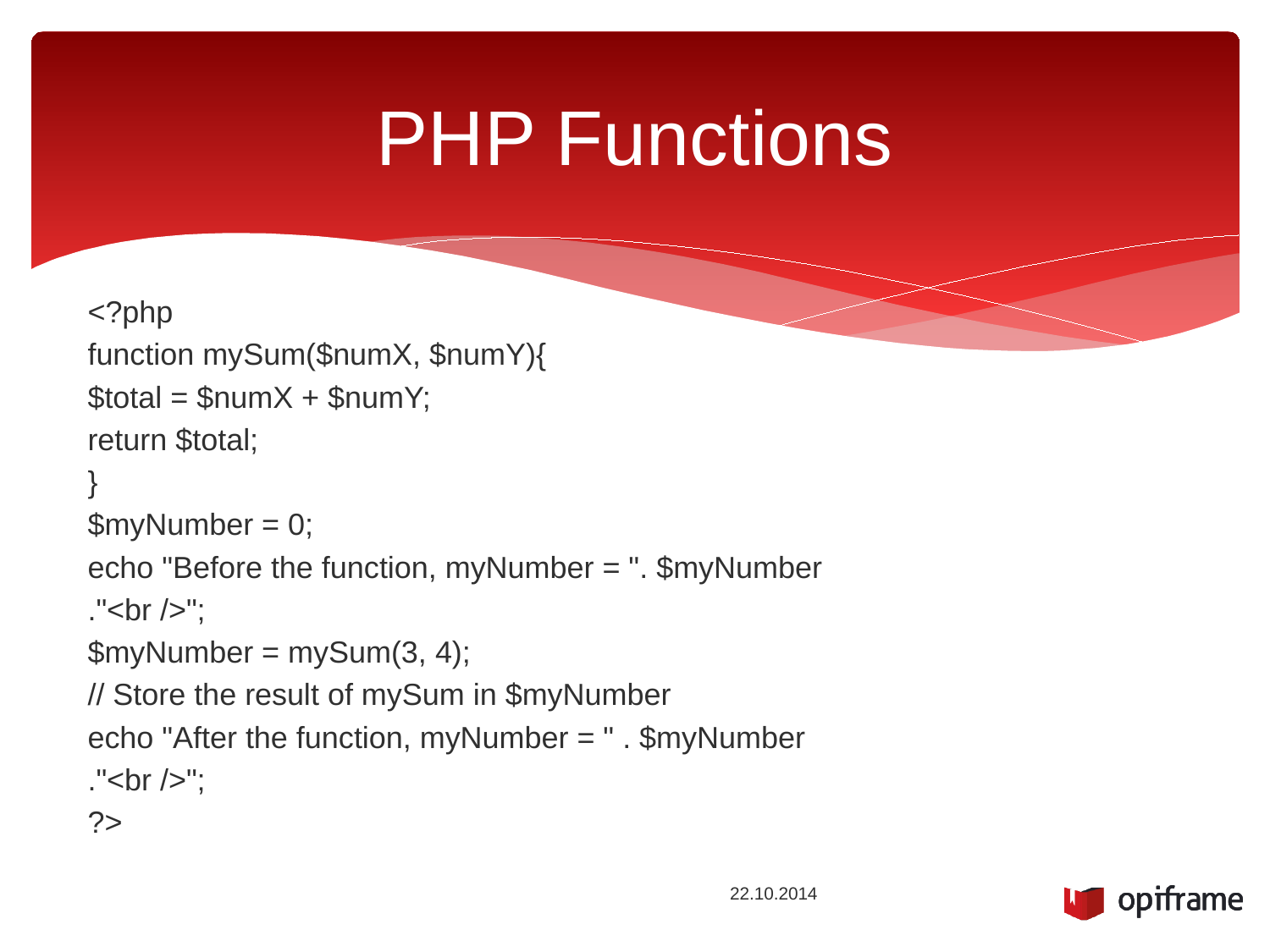

# PHP Functions
<?php
function mySum($numX, $numY){
$total = $numX + $numY;
return $total;
}
$myNumber = 0;
echo "Before the function, myNumber = ". $myNumber
."<br />";
$myNumber = mySum(3, 4);
// Store the result of mySum in $myNumber
echo "After the function, myNumber = " . $myNumber
."<br />";
?>

22.10.2014